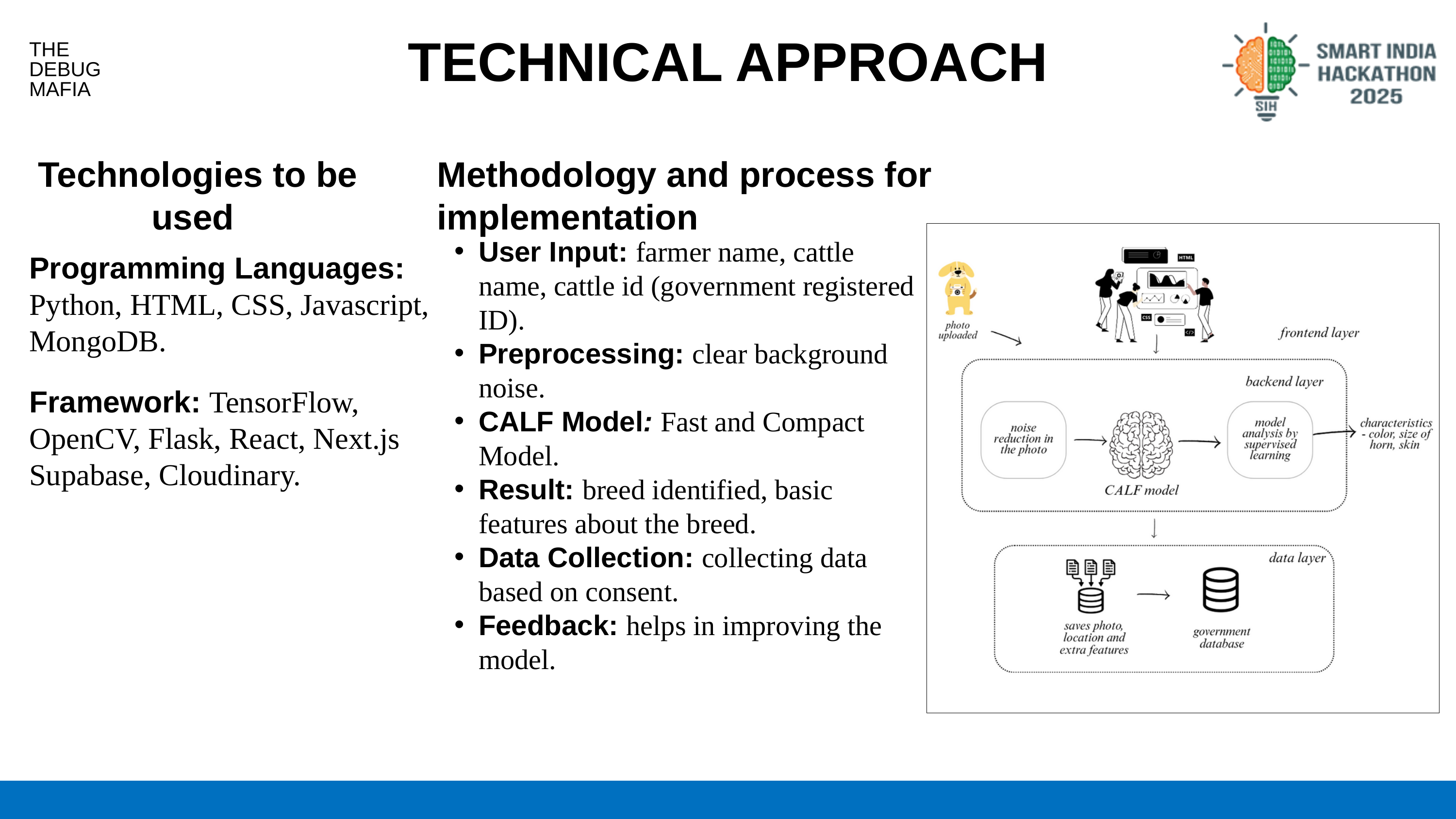

TECHNICAL APPROACH

THE
DEBUG
MAFIA

Technologies to be used

Methodology and process for implementation

User Input: farmer name, cattle name, cattle id (government registered ID).
Preprocessing: clear background noise.
CALF Model: Fast and Compact Model.
Result: breed identified, basic features about the breed.
Data Collection: collecting data based on consent.
Feedback: helps in improving the model.

Programming Languages: Python, HTML, CSS, Javascript, MongoDB.

Framework: TensorFlow, OpenCV, Flask, React, Next.js Supabase, Cloudinary.